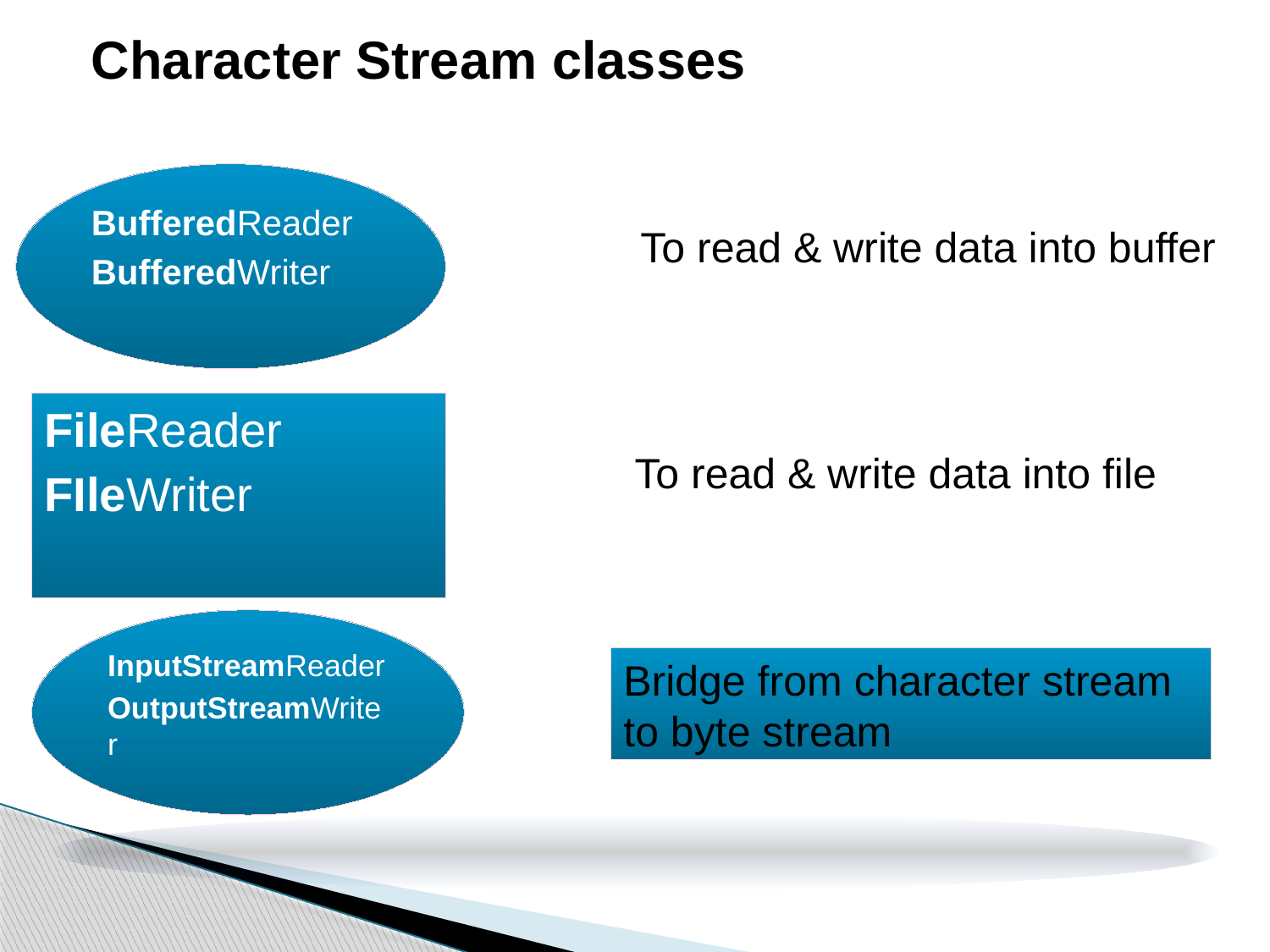

# Character Stream classes
BufferedReader
BufferedWriter
To read & write data into buffer
FileReader
FIleWriter
To read & write data into file
InputStreamReader
OutputStreamWriter
Bridge from character stream to byte stream